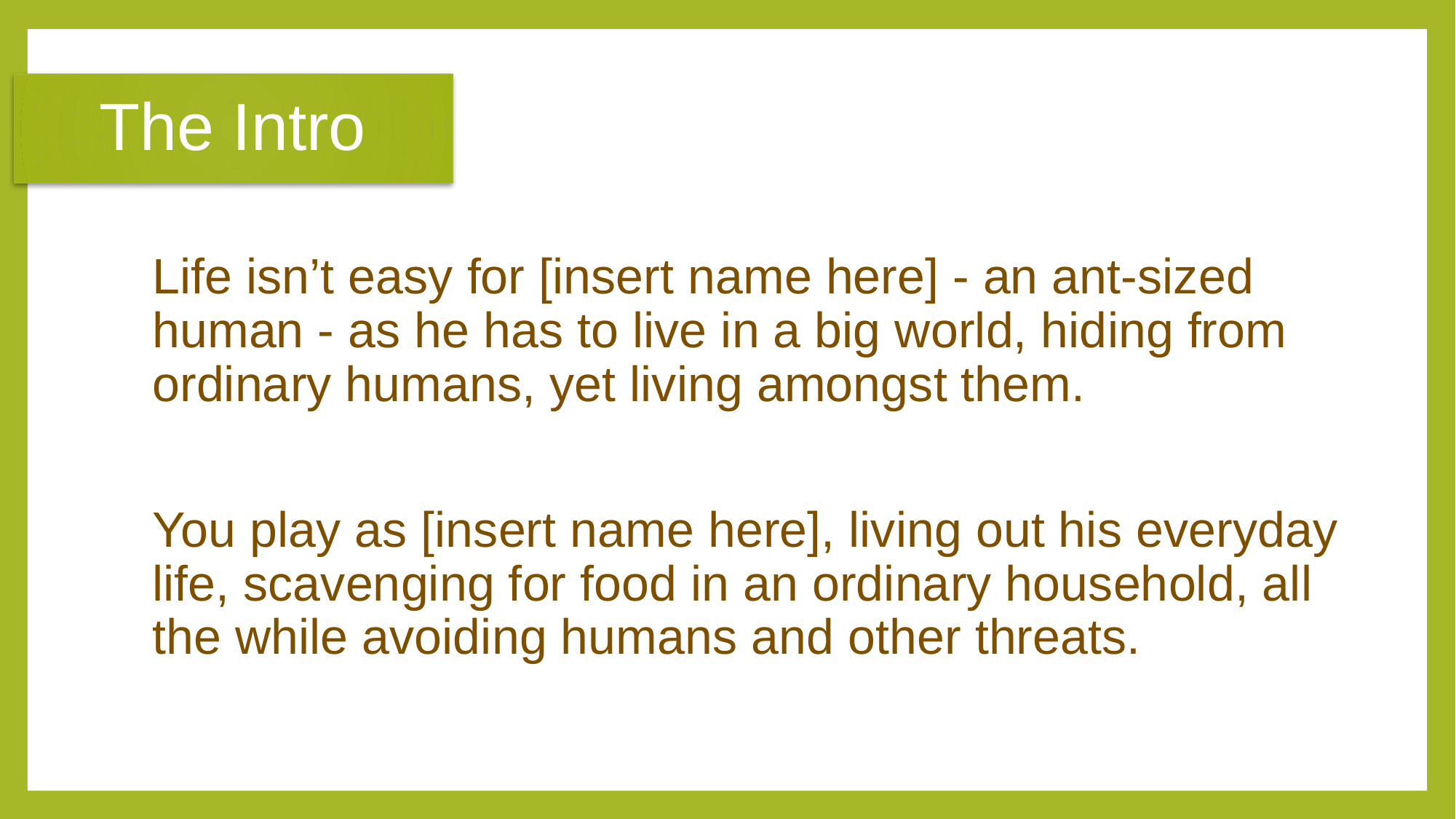

The Intro
Life isn’t easy for [insert name here] - an ant-sized human - as he has to live in a big world, hiding from ordinary humans, yet living amongst them.

You play as [insert name here], living out his everyday life, scavenging for food in an ordinary household, all the while avoiding humans and other threats.